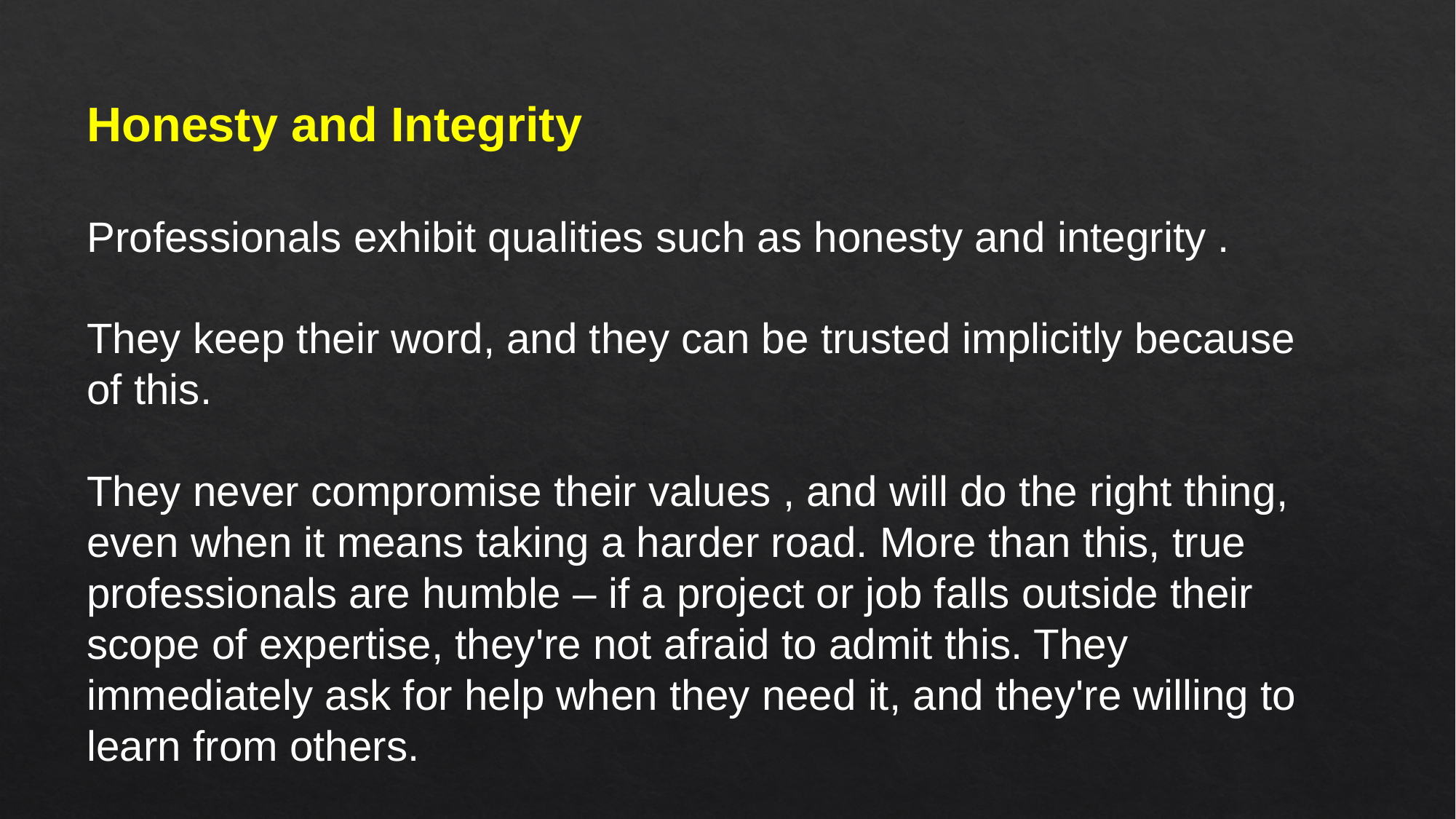

Honesty and Integrity

Professionals exhibit qualities such as honesty and integrity .

They keep their word, and they can be trusted implicitly because of this.

They never compromise their values , and will do the right thing, even when it means taking a harder road. More than this, true professionals are humble – if a project or job falls outside their scope of expertise, they're not afraid to admit this. They immediately ask for help when they need it, and they're willing to learn from others.